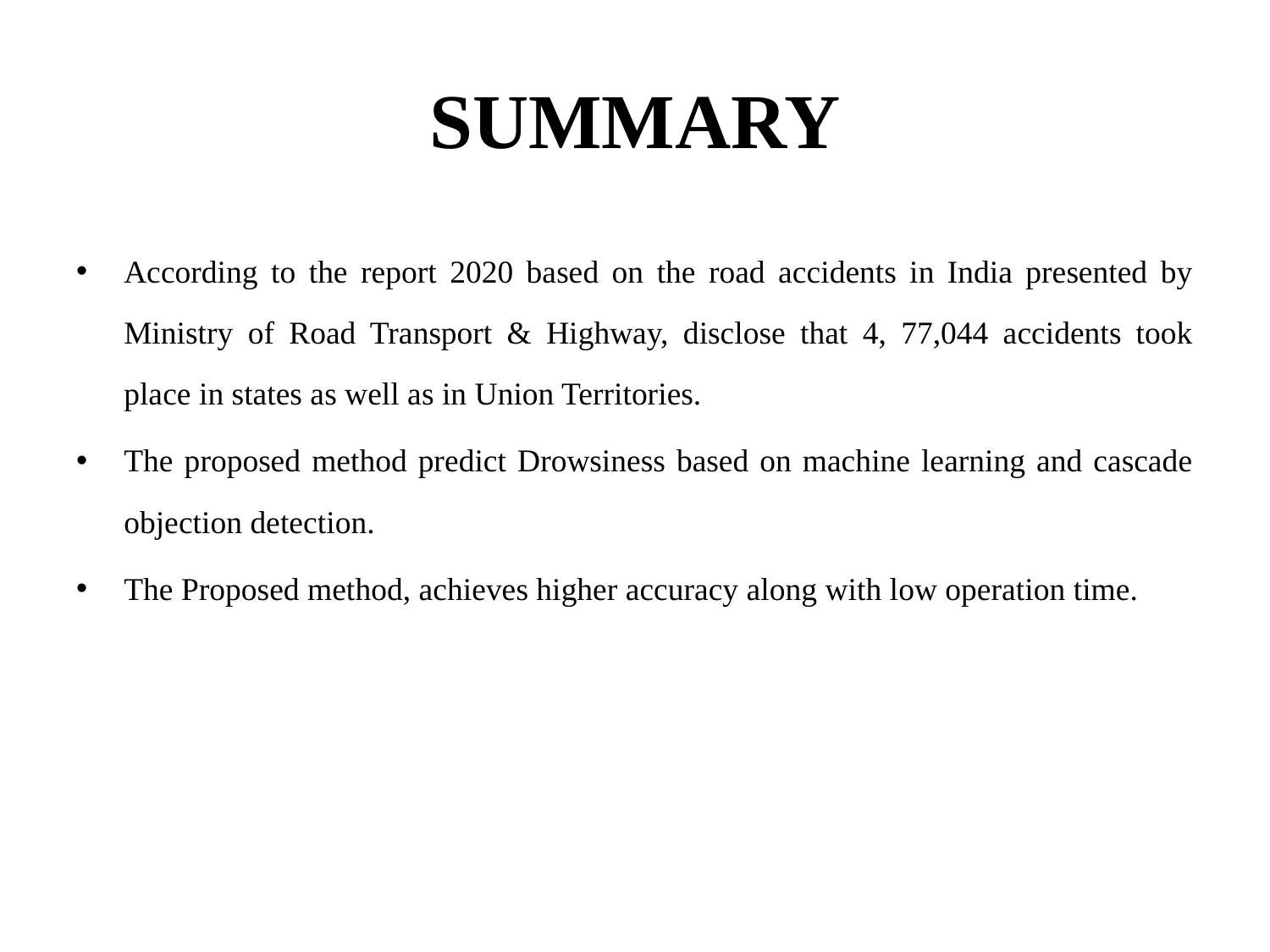

# SUMMARY
According to the report 2020 based on the road accidents in India presented by Ministry of Road Transport & Highway, disclose that 4, 77,044 accidents took place in states as well as in Union Territories.
The proposed method predict Drowsiness based on machine learning and cascade objection detection.
The Proposed method, achieves higher accuracy along with low operation time.